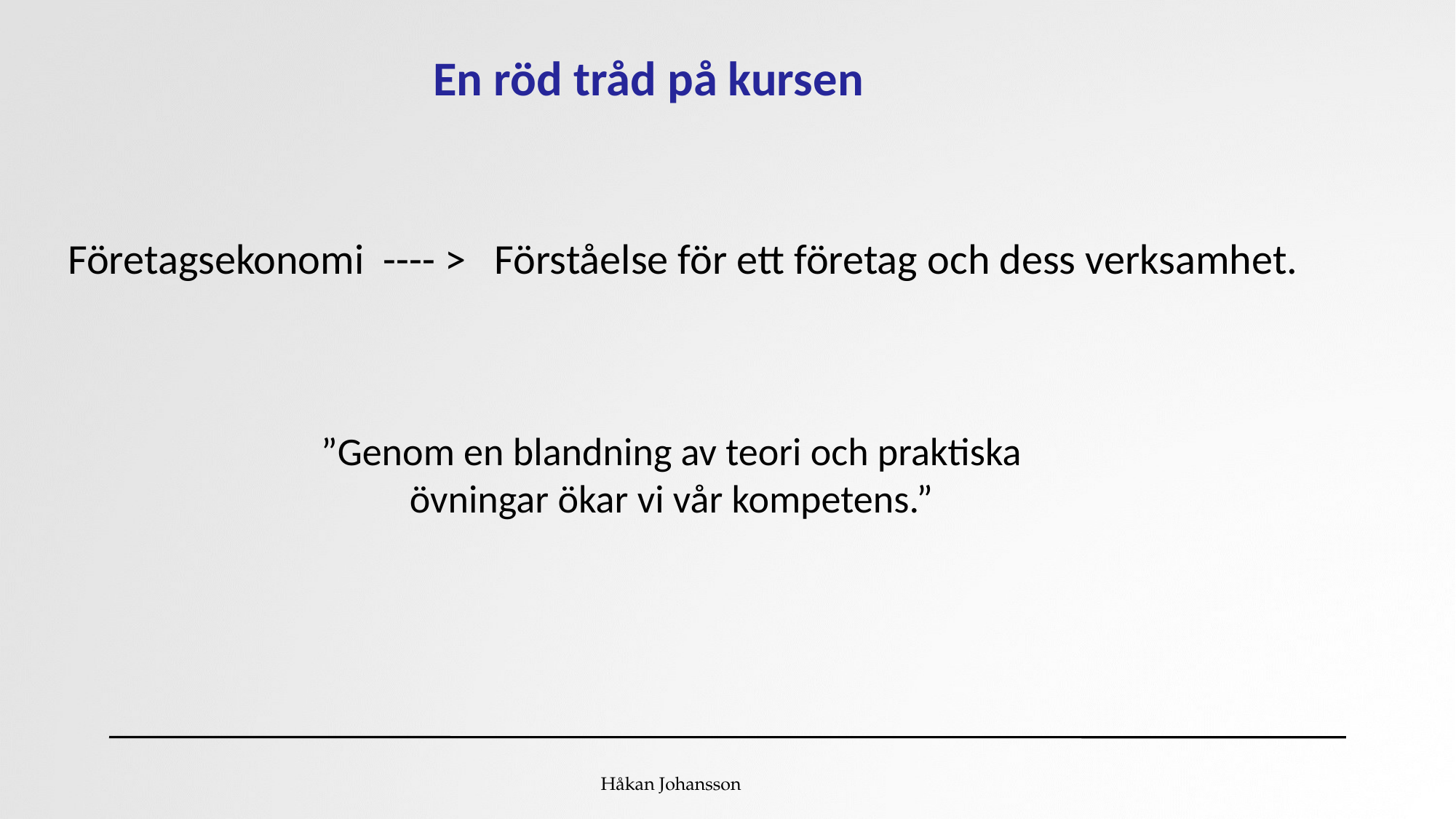

En röd tråd på kursen

Företagsekonomi  ---- >   Förståelse för ett företag och dess verksamhet.

”Genom en blandning av teori och praktiska övningar ökar vi vår kompetens.”

Håkan Johansson